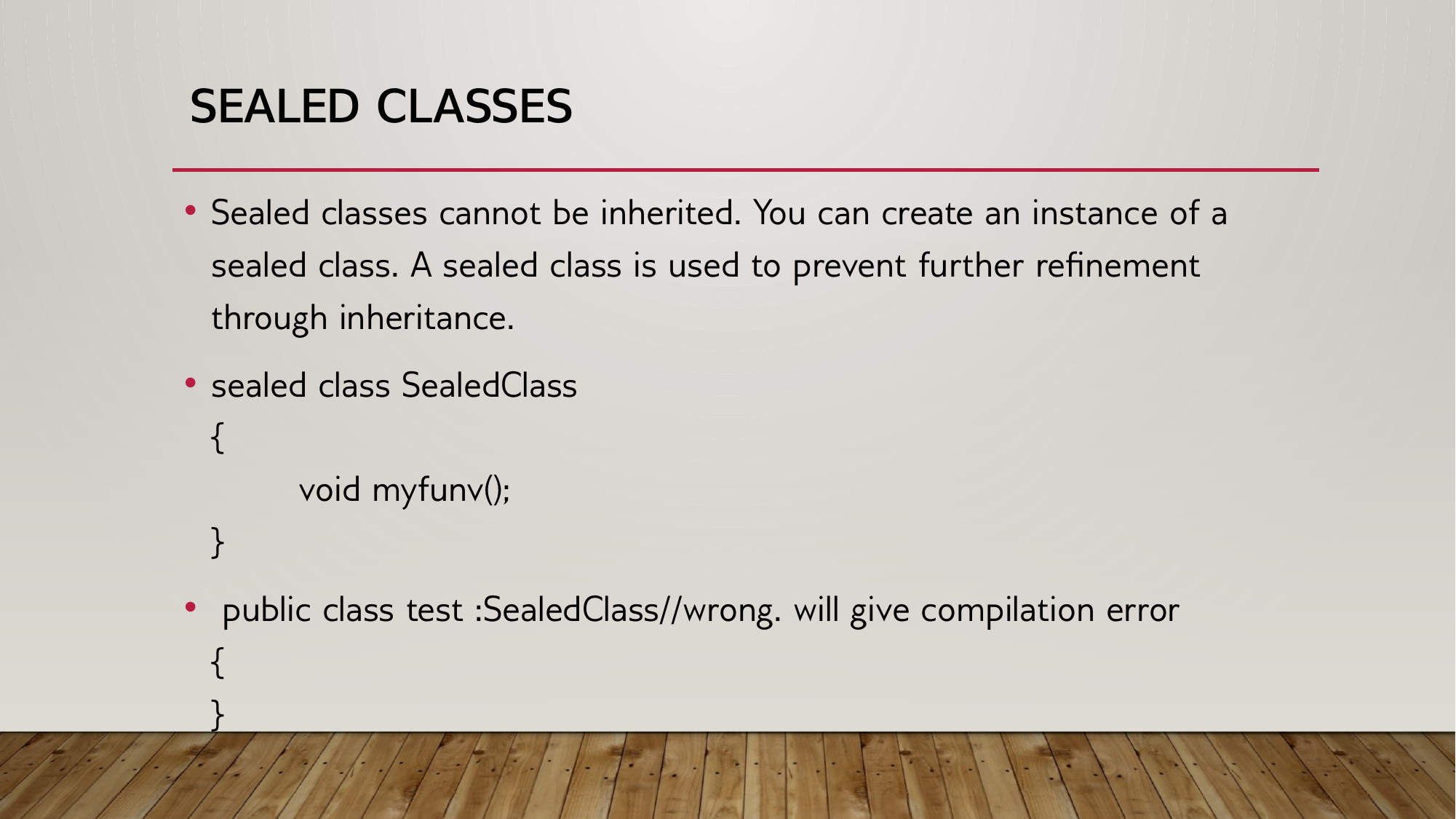

# Sealed Classes
Sealed classes cannot be inherited. You can create an instance of a sealed class. A sealed class is used to prevent further refinement through inheritance.
sealed class SealedClass
{
        void myfunv();
}
 public class test :SealedClass//wrong. will give compilation error
{
}